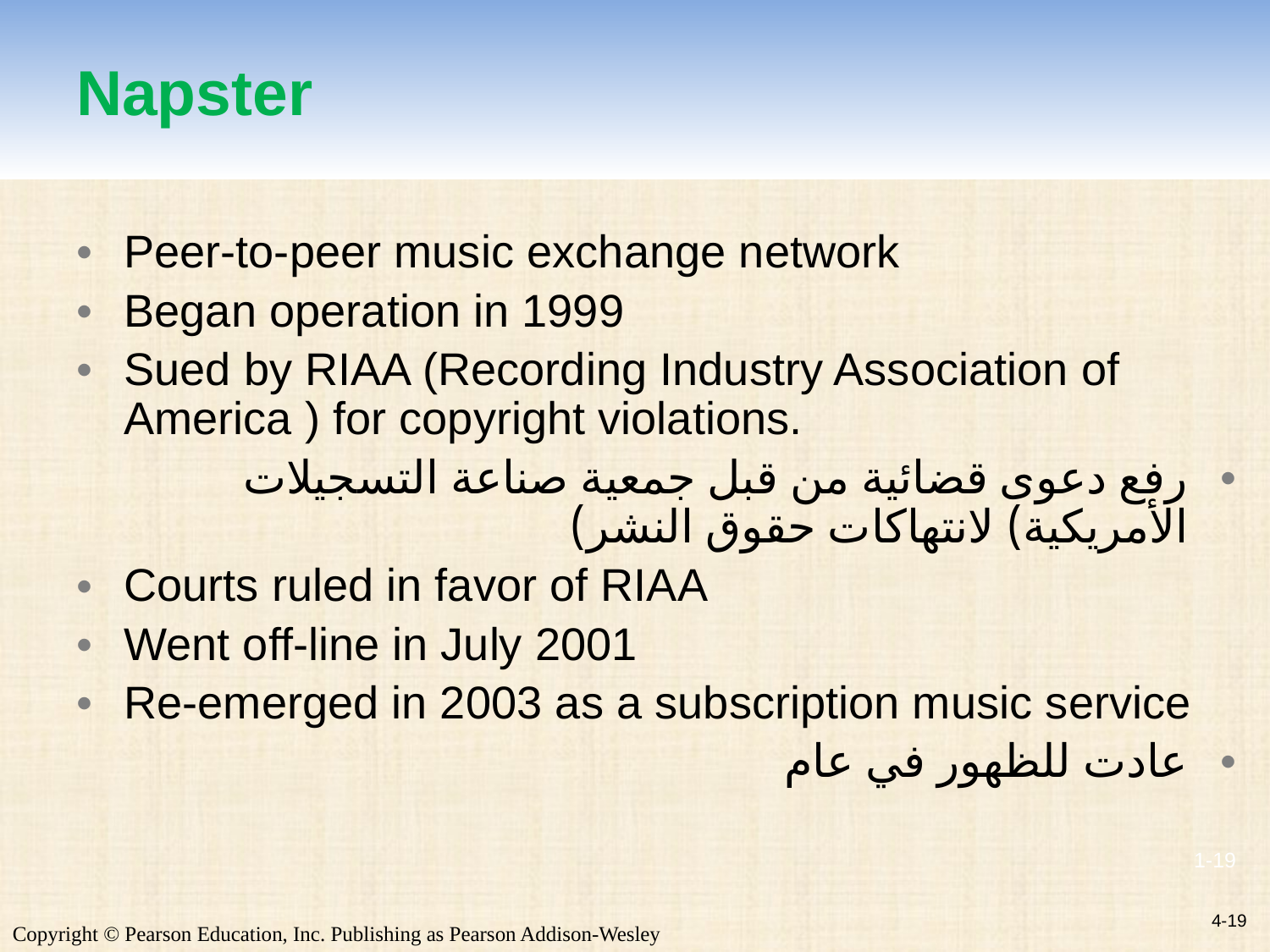

# Napster
Peer-to-peer music exchange network
Began operation in 1999
Sued by RIAA (Recording Industry Association of America ) for copyright violations.
رفع دعوى قضائية من قبل جمعية صناعة التسجيلات الأمريكية) لانتهاكات حقوق النشر)
Courts ruled in favor of RIAA
Went off-line in July 2001
Re-emerged in 2003 as a subscription music service
عادت للظهور في عام
4-19